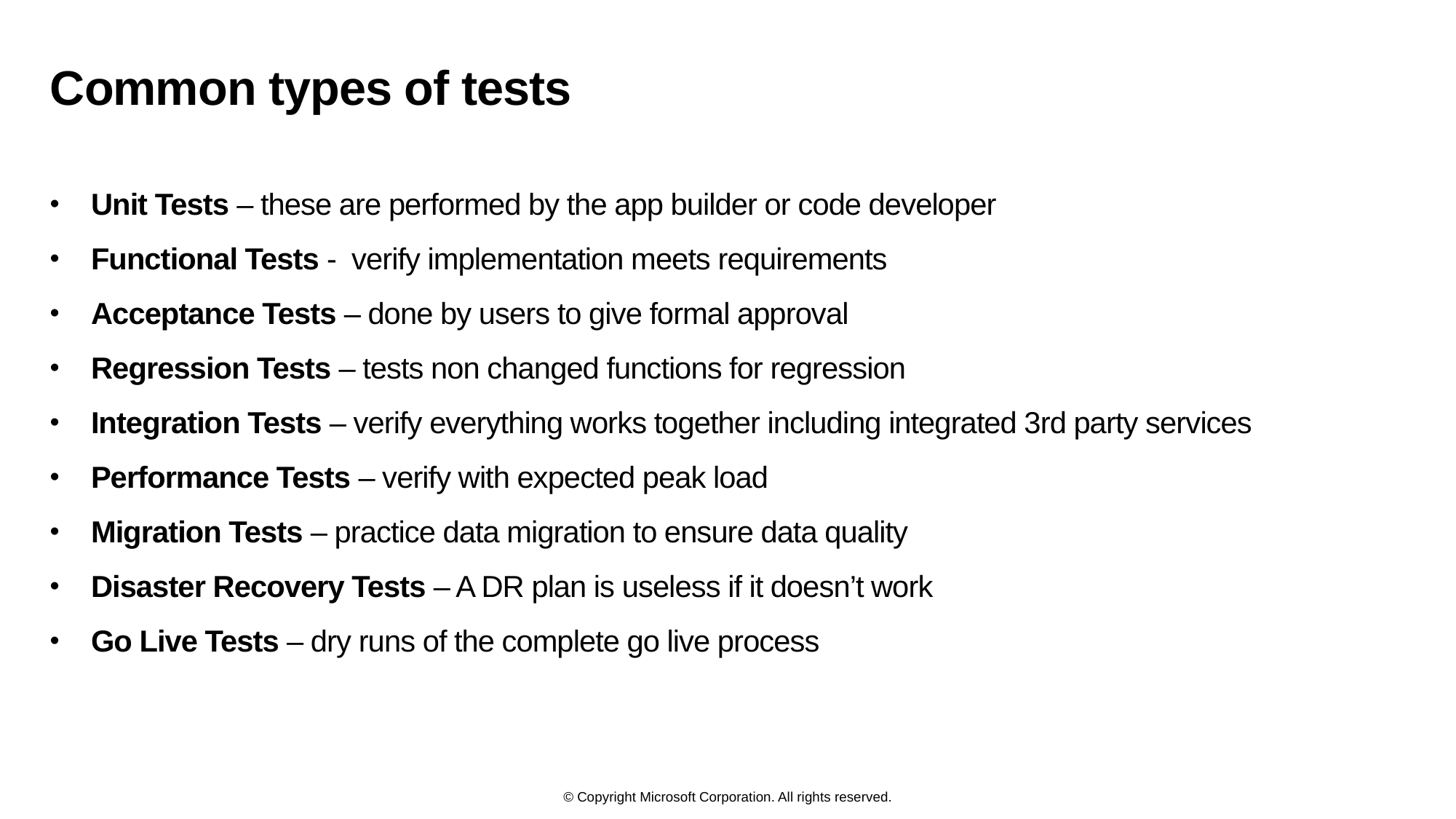

# Common types of tests
Unit Tests – these are performed by the app builder or code developer
Functional Tests -  verify implementation meets requirements
Acceptance Tests – done by users to give formal approval
Regression Tests – tests non changed functions for regression
Integration Tests – verify everything works together including integrated 3rd party services
Performance Tests – verify with expected peak load
Migration Tests – practice data migration to ensure data quality
Disaster Recovery Tests – A DR plan is useless if it doesn’t work
Go Live Tests – dry runs of the complete go live process